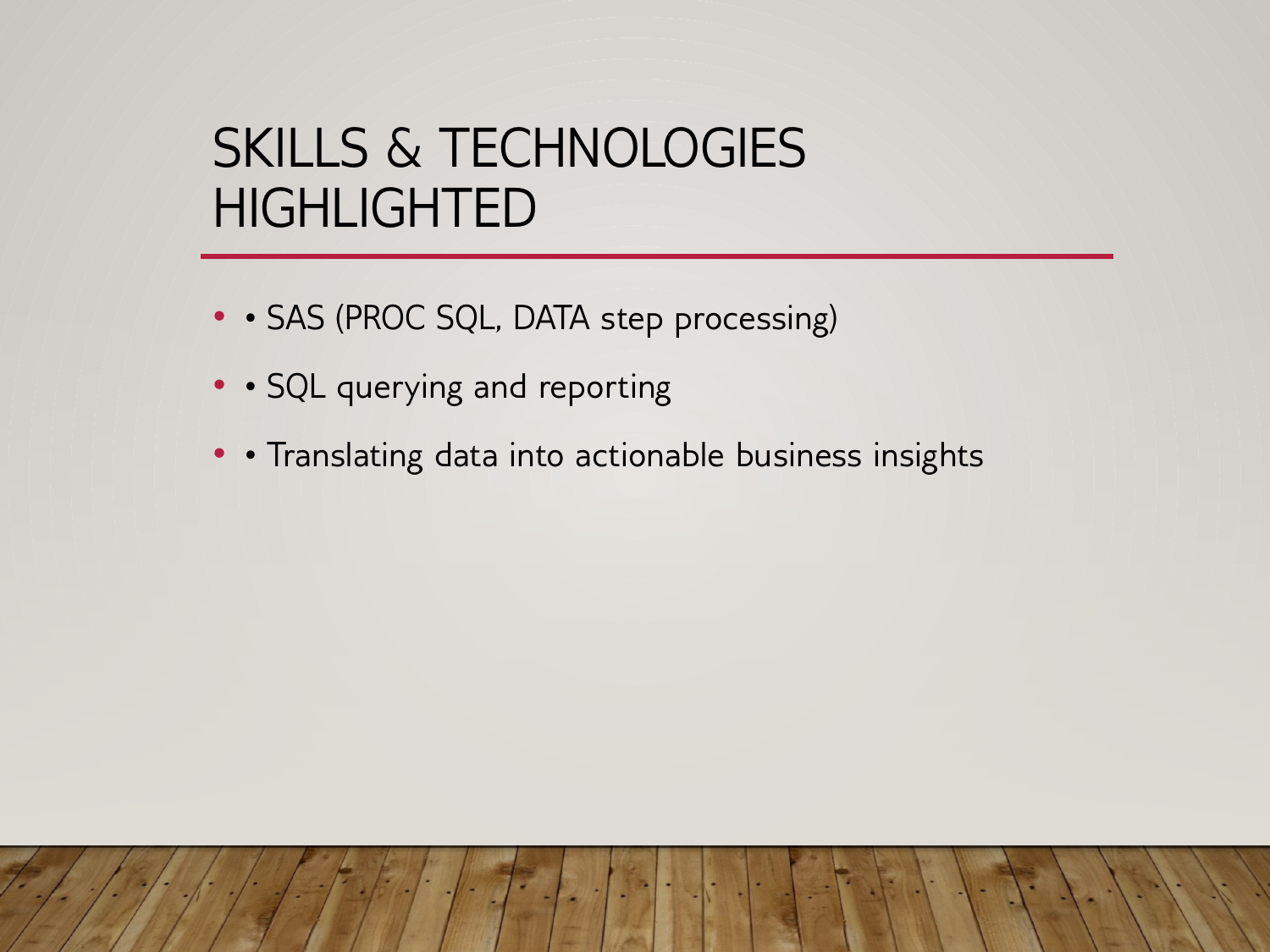

# Skills & Technologies Highlighted
• SAS (PROC SQL, DATA step processing)
• SQL querying and reporting
• Translating data into actionable business insights